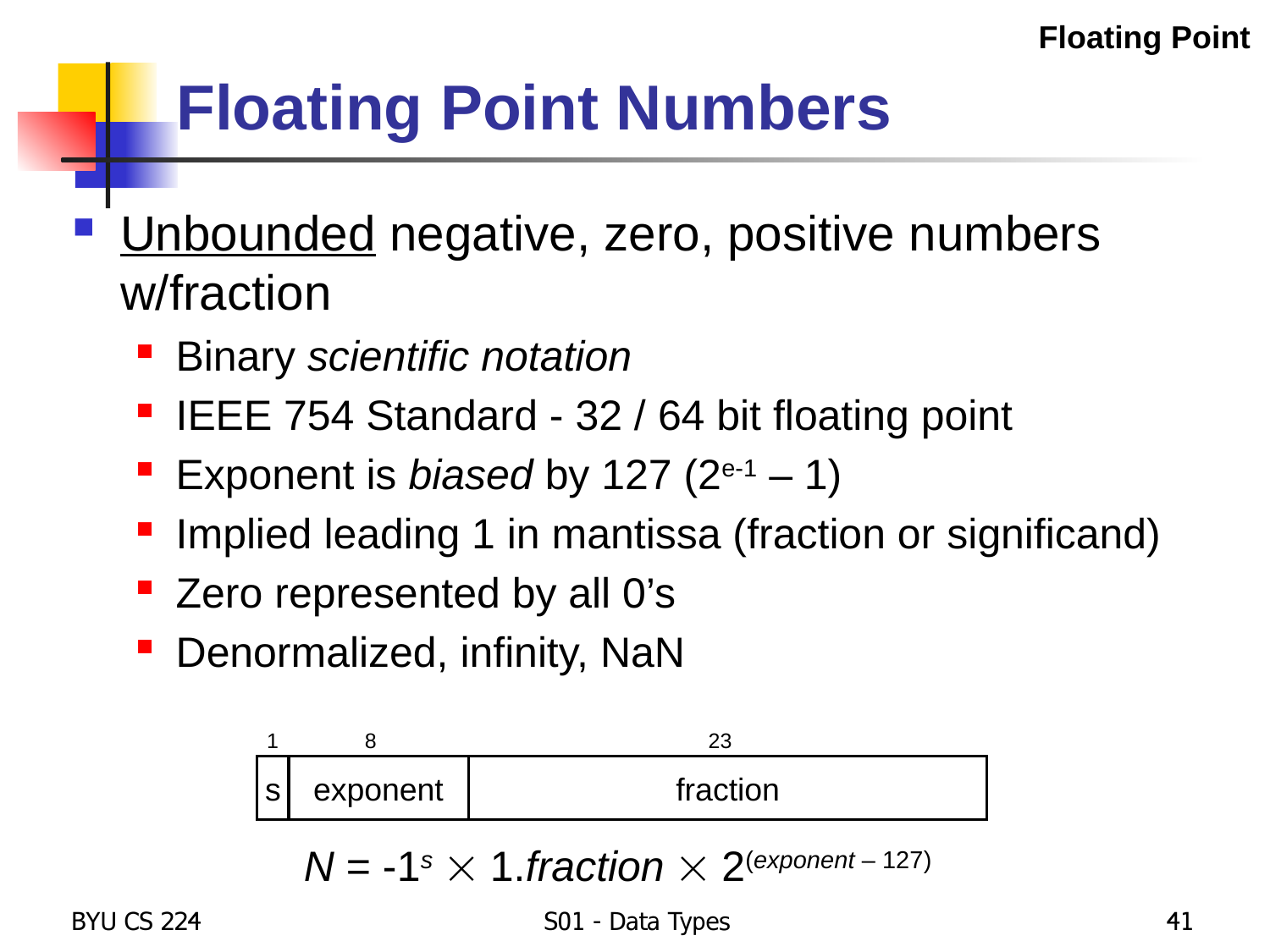

Floating Point
# Floating Point Numbers
Unbounded negative, zero, positive numbers w/fraction
Binary scientific notation
IEEE 754 Standard - 32 / 64 bit floating point
Exponent is biased by 127 (2e-1 – 1)
Implied leading 1 in mantissa (fraction or significand)
Zero represented by all 0’s
Denormalized, infinity, NaN
1
8
23
s
exponent
fraction
N = -1s × 1.fraction × 2(exponent – 127)
BYU CS 224
S01 - Data Types
41